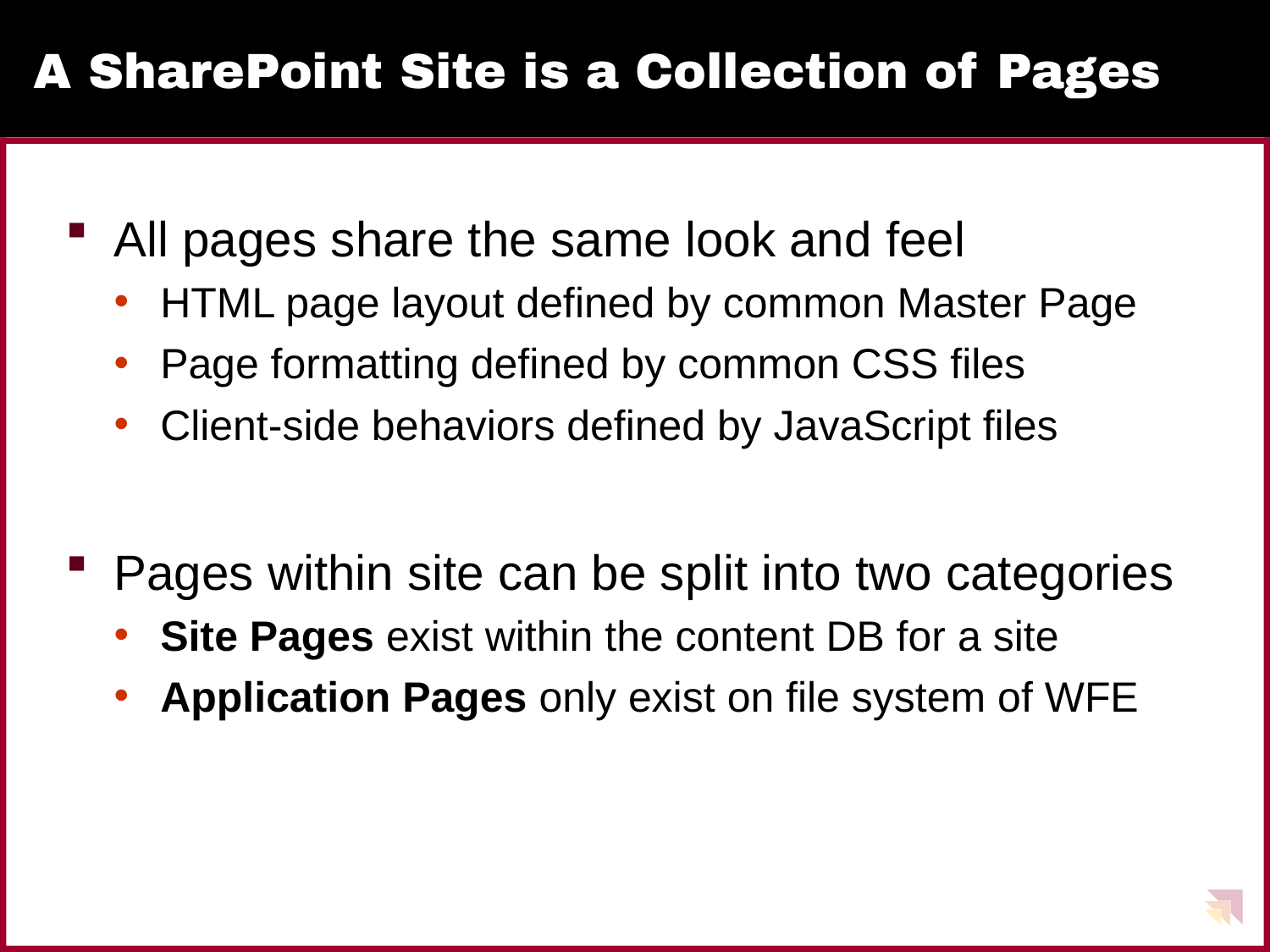

# A SharePoint Site is a Collection of Pages
All pages share the same look and feel
HTML page layout defined by common Master Page
Page formatting defined by common CSS files
Client-side behaviors defined by JavaScript files

Pages within site can be split into two categories
Site Pages exist within the content DB for a site
Application Pages only exist on file system of WFE